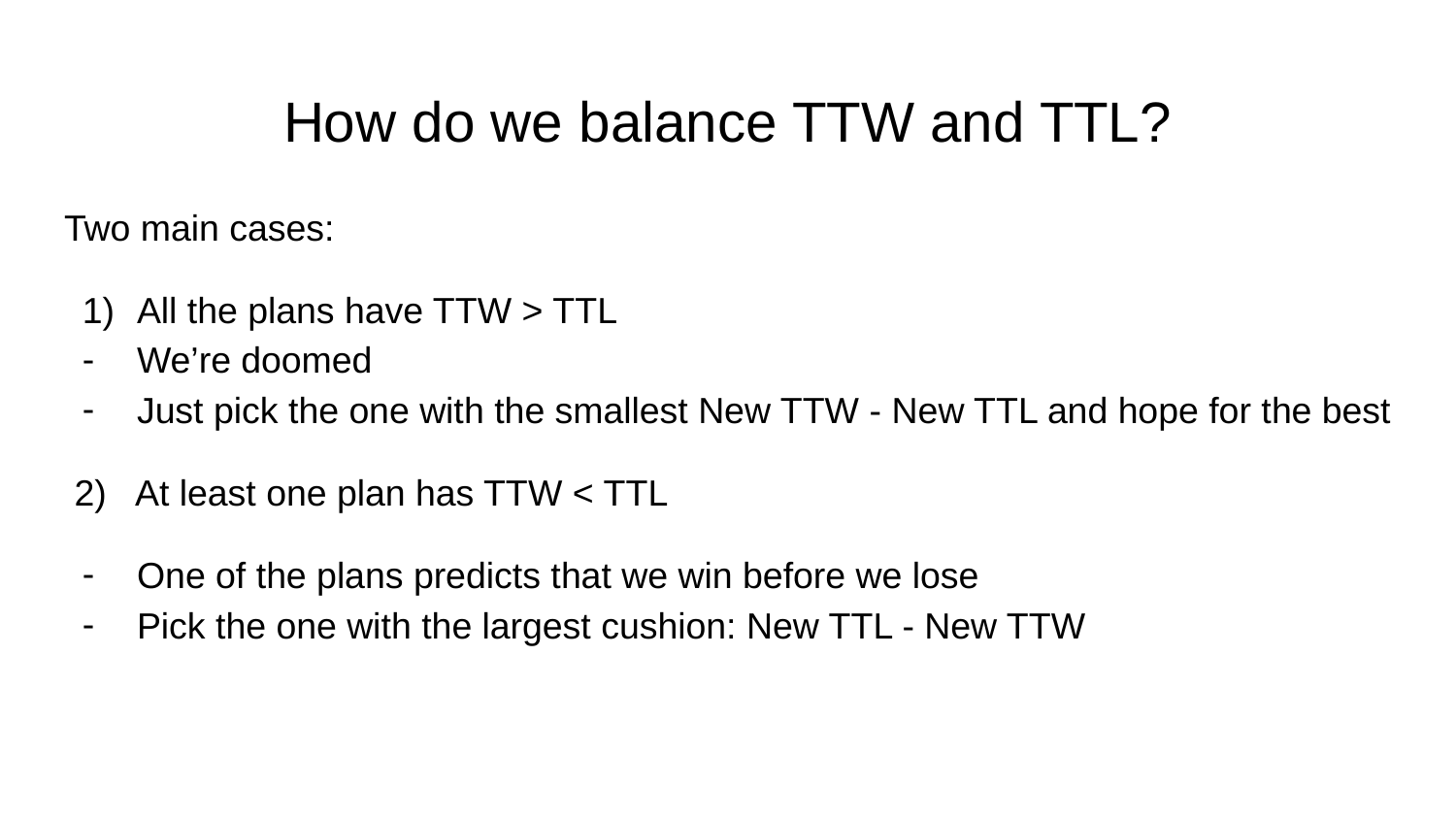

# How do we balance TTW and TTL?
Two main cases:
All the plans have TTW > TTL
We’re doomed
Just pick the one with the smallest New TTW - New TTL and hope for the best
 2)   At least one plan has TTW < TTL
One of the plans predicts that we win before we lose
Pick the one with the largest cushion: New TTL - New TTW